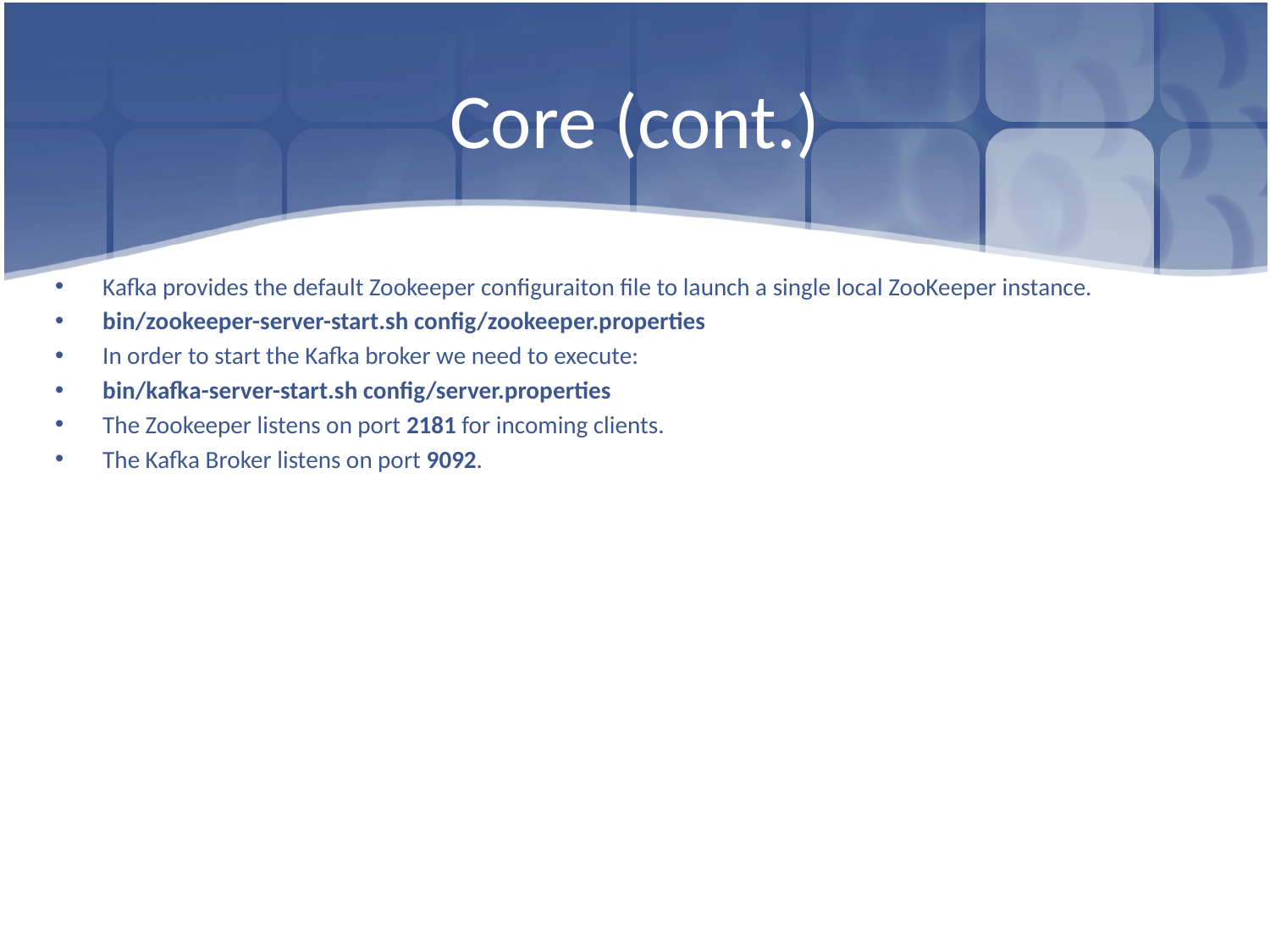

# Core (cont.)
Kafka provides the default Zookeeper configuraiton file to launch a single local ZooKeeper instance.
bin/zookeeper-server-start.sh config/zookeeper.properties
In order to start the Kafka broker we need to execute:
bin/kafka-server-start.sh config/server.properties
The Zookeeper listens on port 2181 for incoming clients.
The Kafka Broker listens on port 9092.